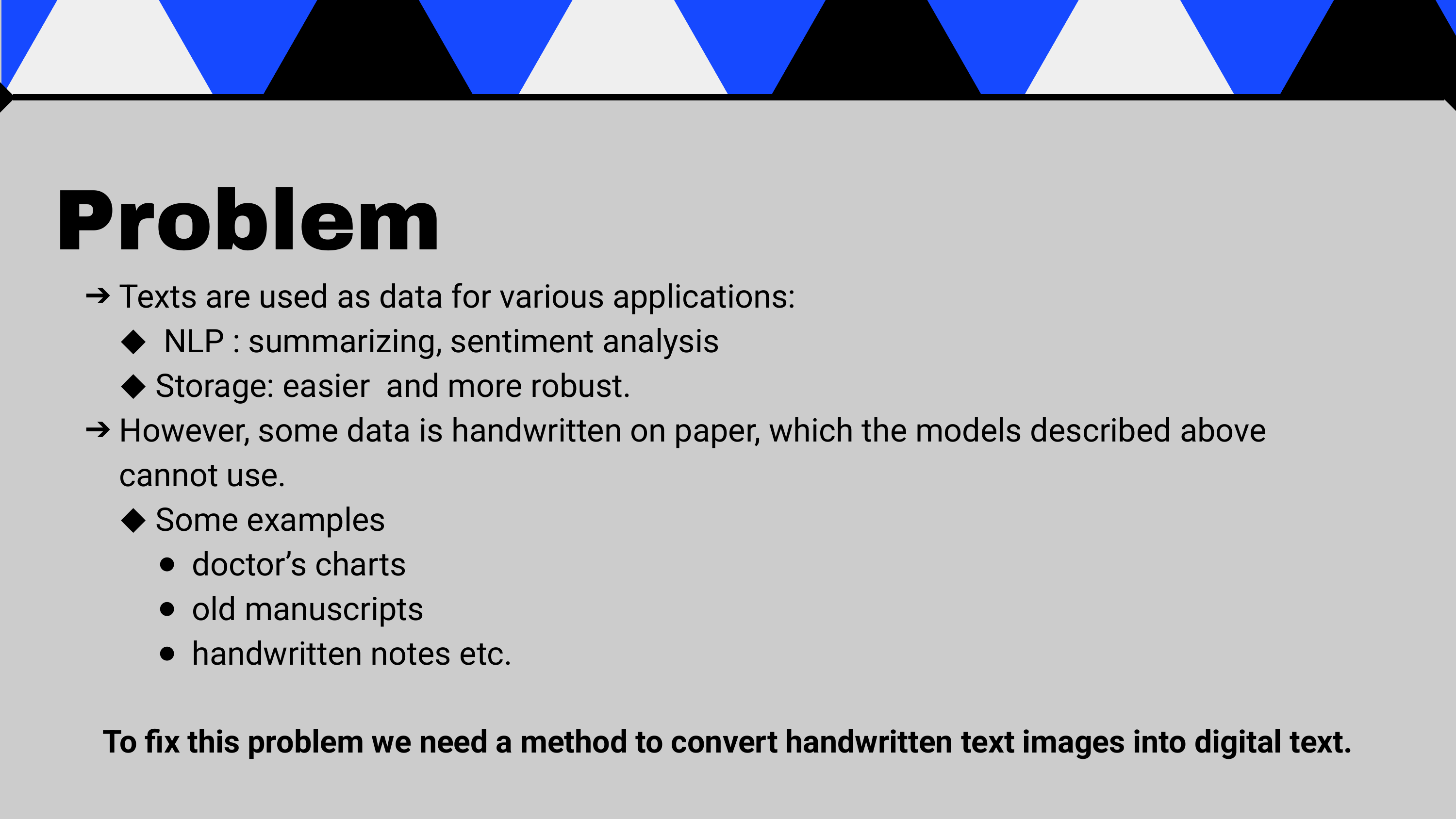

Problem
Texts are used as data for various applications:
 NLP : summarizing, sentiment analysis
Storage: easier  and more robust.
However, some data is handwritten on paper, which the models described above cannot use.
Some examples
doctor’s charts
old manuscripts
handwritten notes etc.

To fix this problem we need a method to convert handwritten text images into digital text.